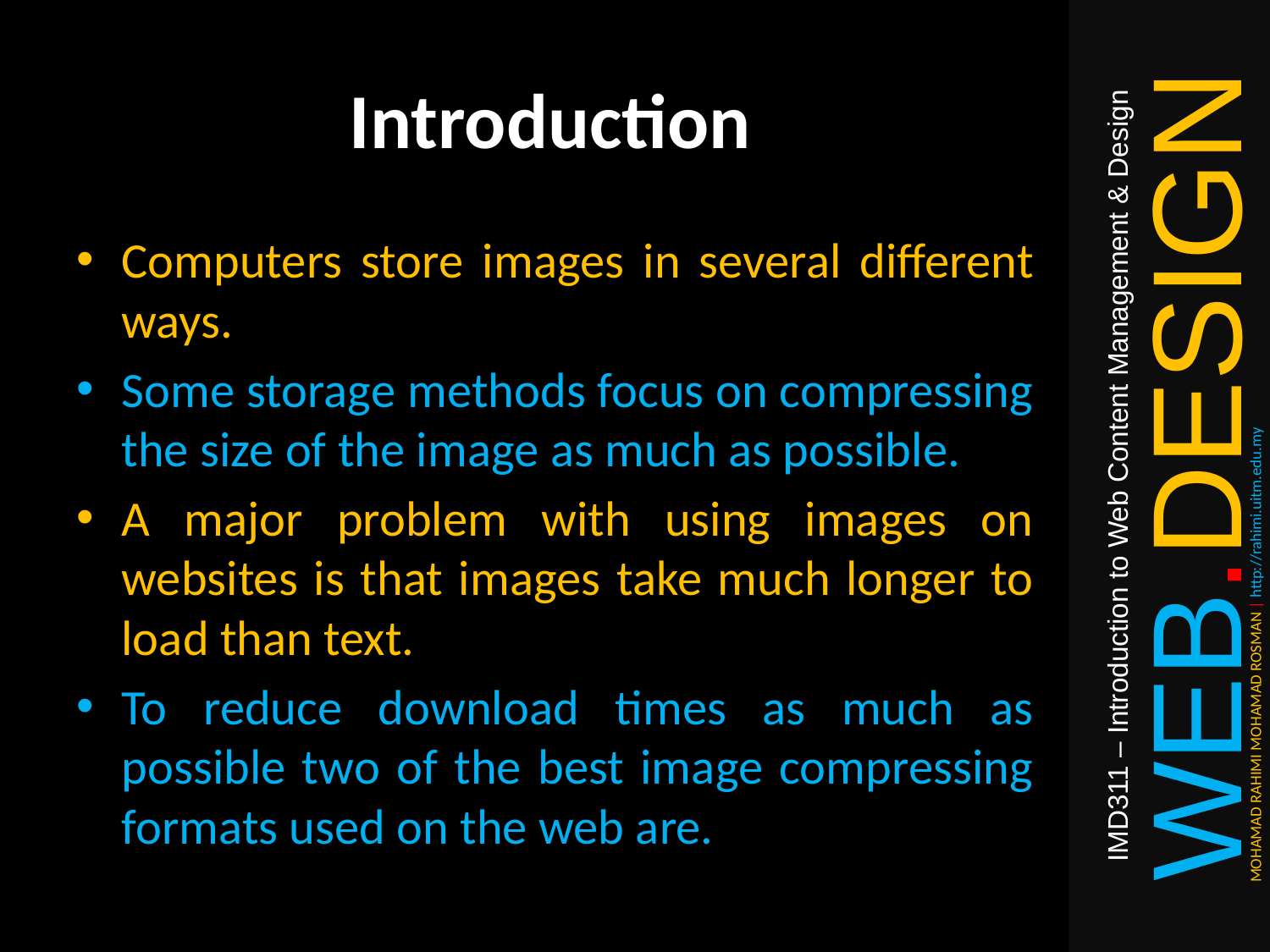

# Introduction
Computers store images in several different ways.
Some storage methods focus on compressing the size of the image as much as possible.
A major problem with using images on websites is that images take much longer to load than text.
To reduce download times as much as possible two of the best image compressing formats used on the web are.